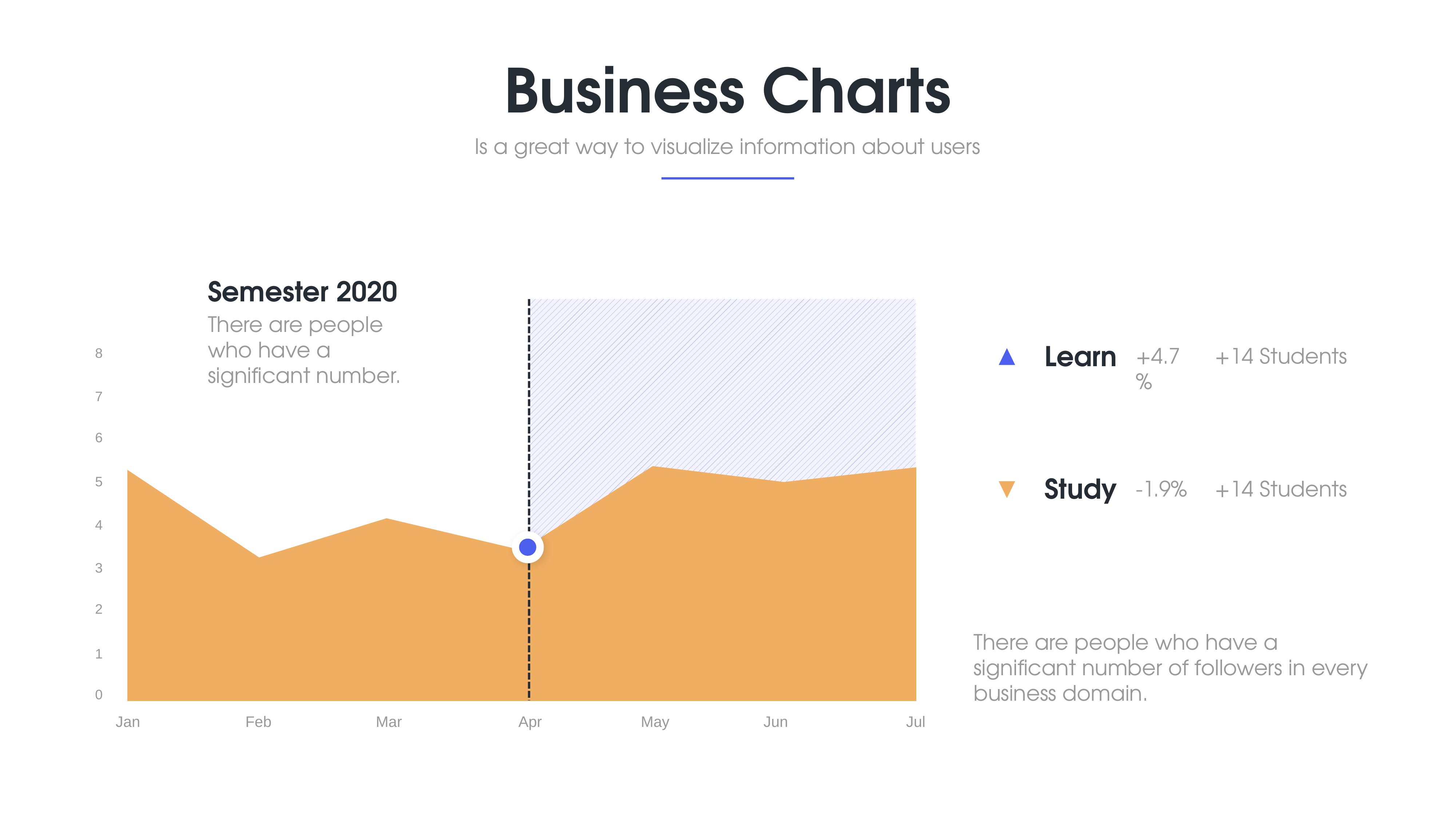

Business Charts
Is a great way to visualize information about users

Semester 2020
There are people who have a significant number.

8
7
6
5
4
3
2
1
0
Learn
+4.7%
+14 Students

Study
-1.9%
+14 Students

There are people who have a significant number of followers in every business domain.
Jan
Feb
Mar
Apr
May
Jun
Jul